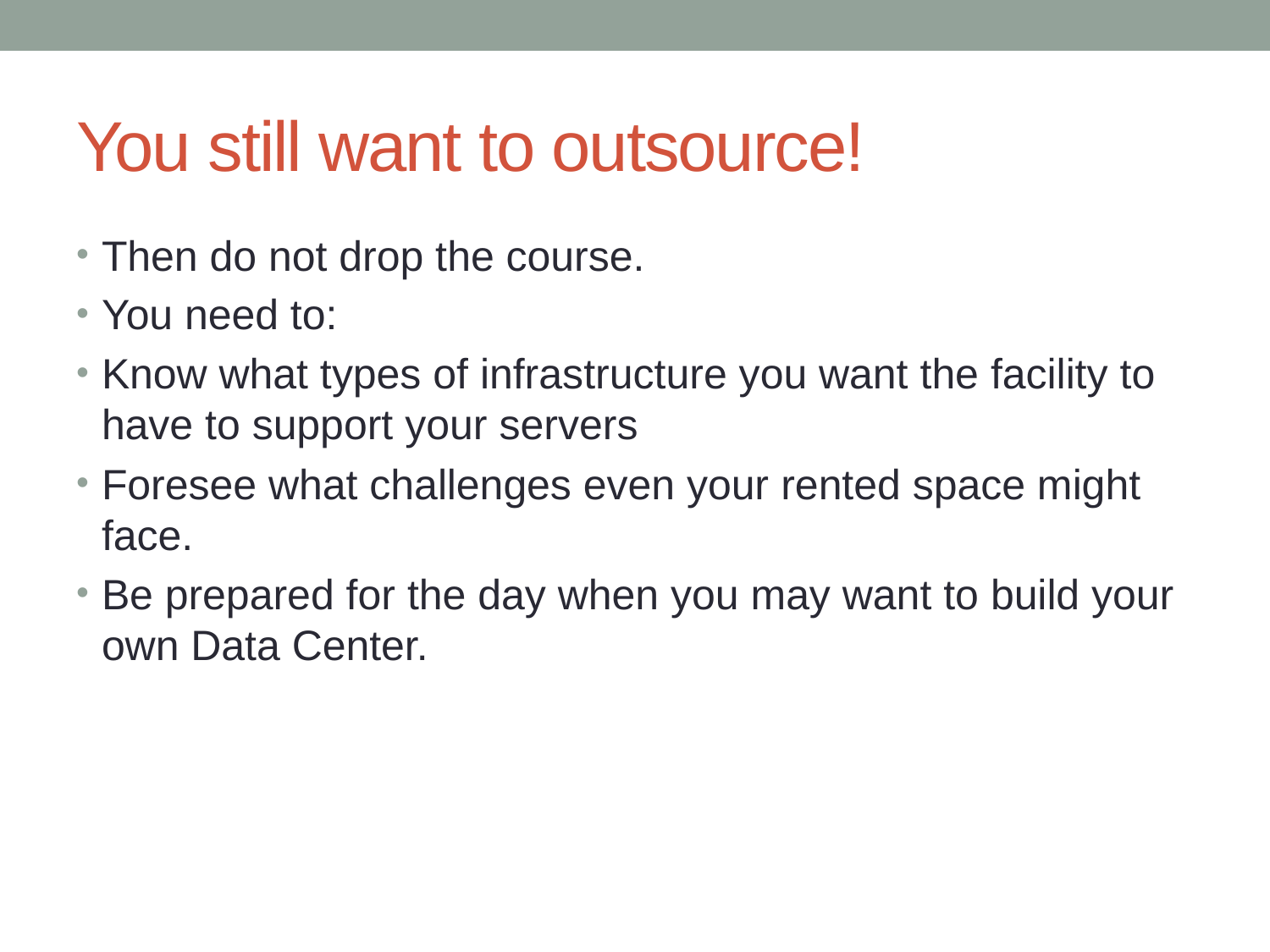

# You still want to outsource!
Then do not drop the course.
You need to:
Know what types of infrastructure you want the facility to have to support your servers
Foresee what challenges even your rented space might face.
Be prepared for the day when you may want to build your own Data Center.